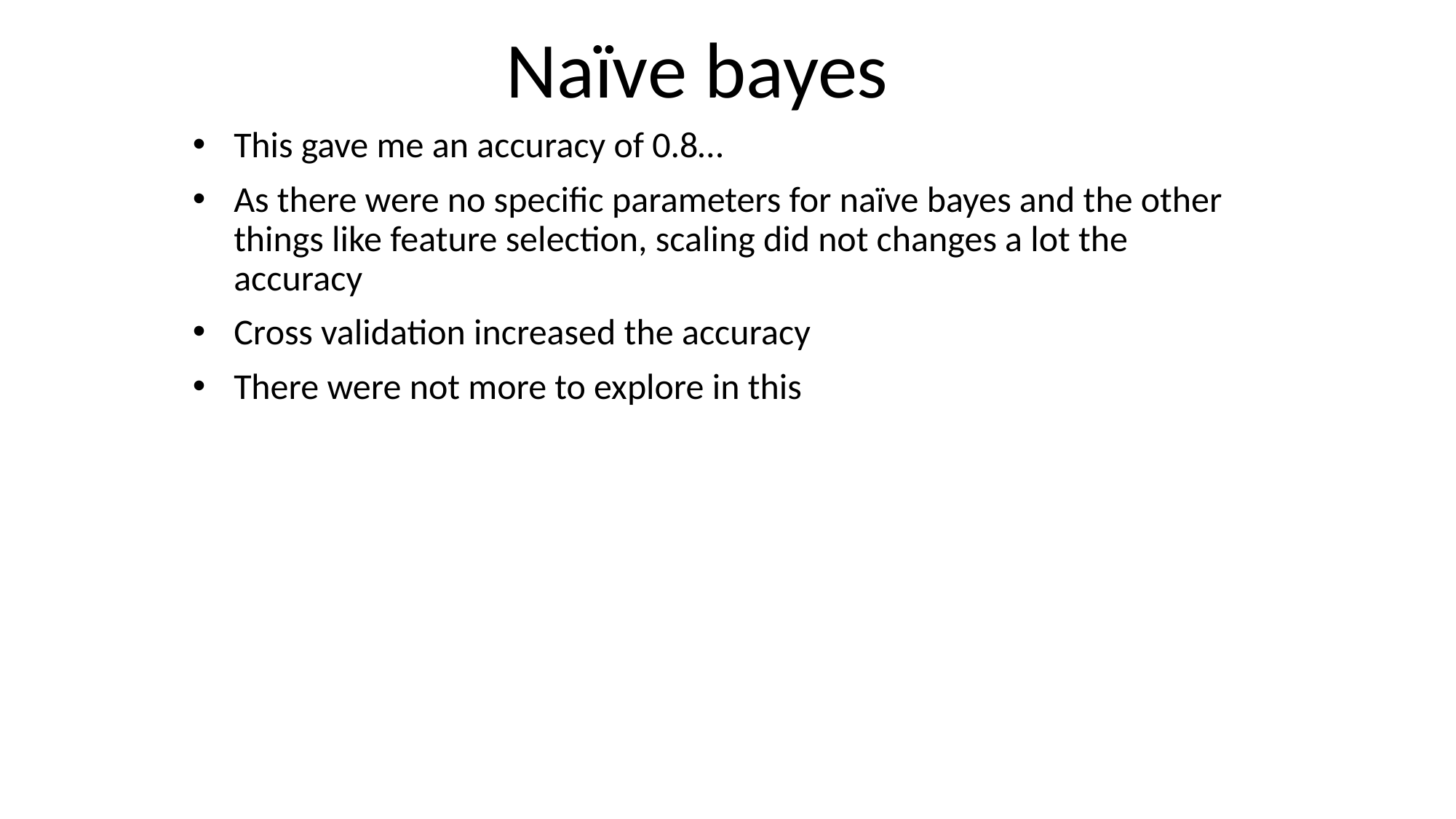

# Naïve bayes
This gave me an accuracy of 0.8…
As there were no specific parameters for naïve bayes and the other things like feature selection, scaling did not changes a lot the accuracy
Cross validation increased the accuracy
There were not more to explore in this